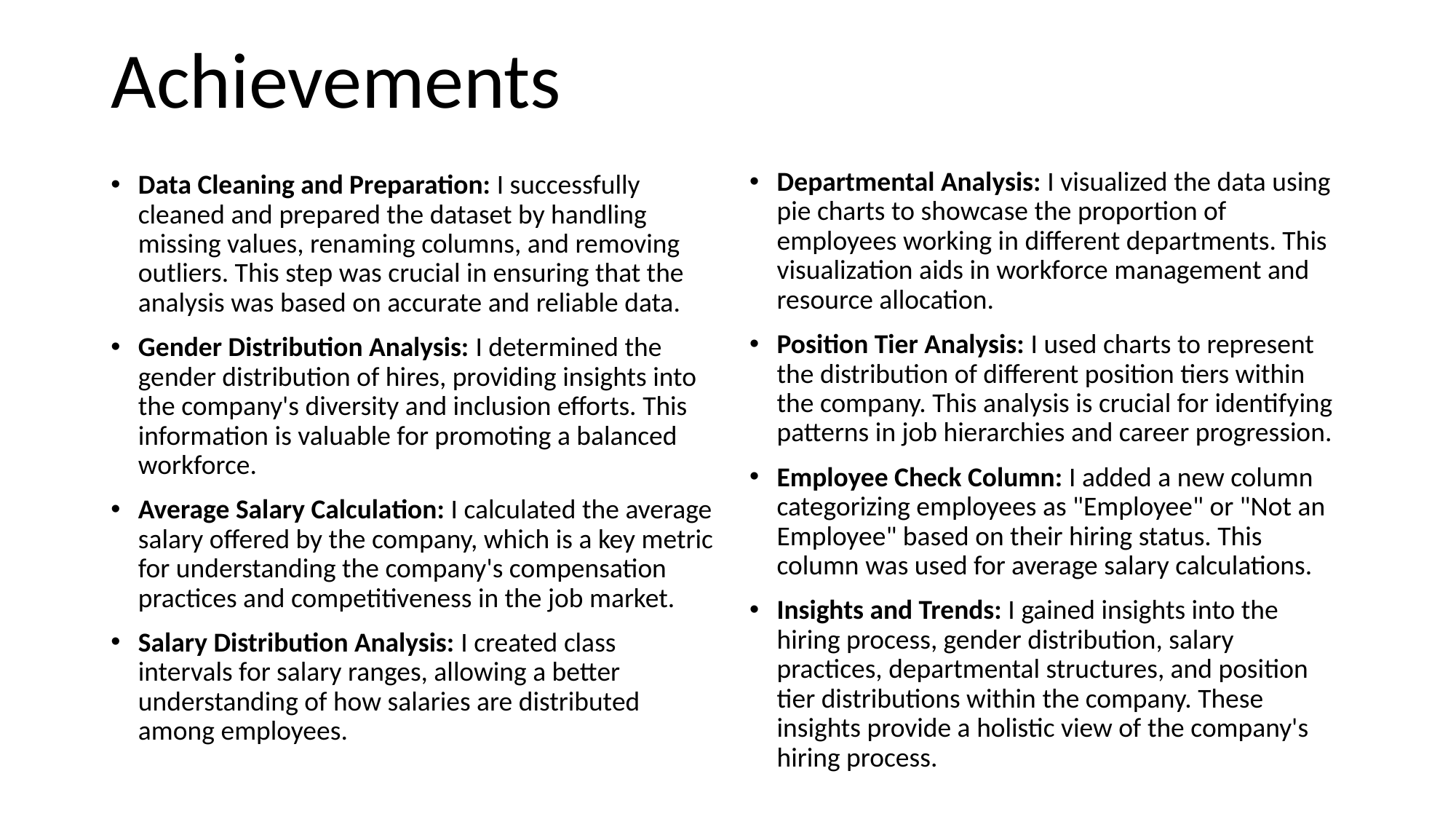

# Achievements

Departmental Analysis: I visualized the data using pie charts to showcase the proportion of employees working in different departments. This visualization aids in workforce management and resource allocation.
Position Tier Analysis: I used charts to represent the distribution of different position tiers within the company. This analysis is crucial for identifying patterns in job hierarchies and career progression.
Employee Check Column: I added a new column categorizing employees as "Employee" or "Not an Employee" based on their hiring status. This column was used for average salary calculations.
Insights and Trends: I gained insights into the hiring process, gender distribution, salary practices, departmental structures, and position tier distributions within the company. These insights provide a holistic view of the company's hiring process.

Data Cleaning and Preparation: I successfully cleaned and prepared the dataset by handling missing values, renaming columns, and removing outliers. This step was crucial in ensuring that the analysis was based on accurate and reliable data.
Gender Distribution Analysis: I determined the gender distribution of hires, providing insights into the company's diversity and inclusion efforts. This information is valuable for promoting a balanced workforce.
Average Salary Calculation: I calculated the average salary offered by the company, which is a key metric for understanding the company's compensation practices and competitiveness in the job market.
Salary Distribution Analysis: I created class intervals for salary ranges, allowing a better understanding of how salaries are distributed among employees.